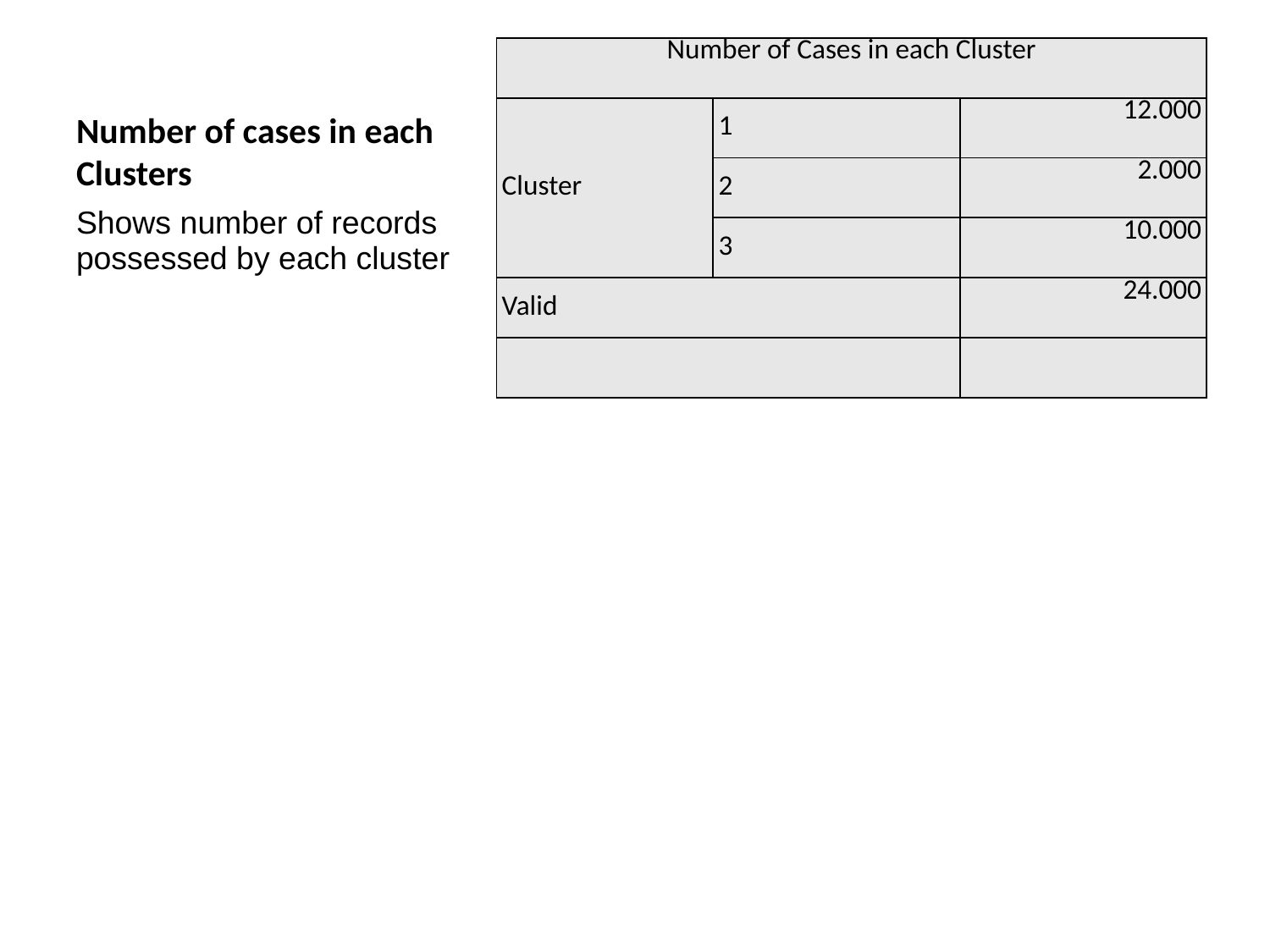

# Number of cases in each Clusters
| Number of Cases in each Cluster |  |  |
| --- | --- | --- |
| Cluster | 1 | 12.000 |
|  | 2 | 2.000 |
|  | 3 | 10.000 |
| Valid |  | 24.000 |
|  |  |  |
Shows number of records possessed by each cluster